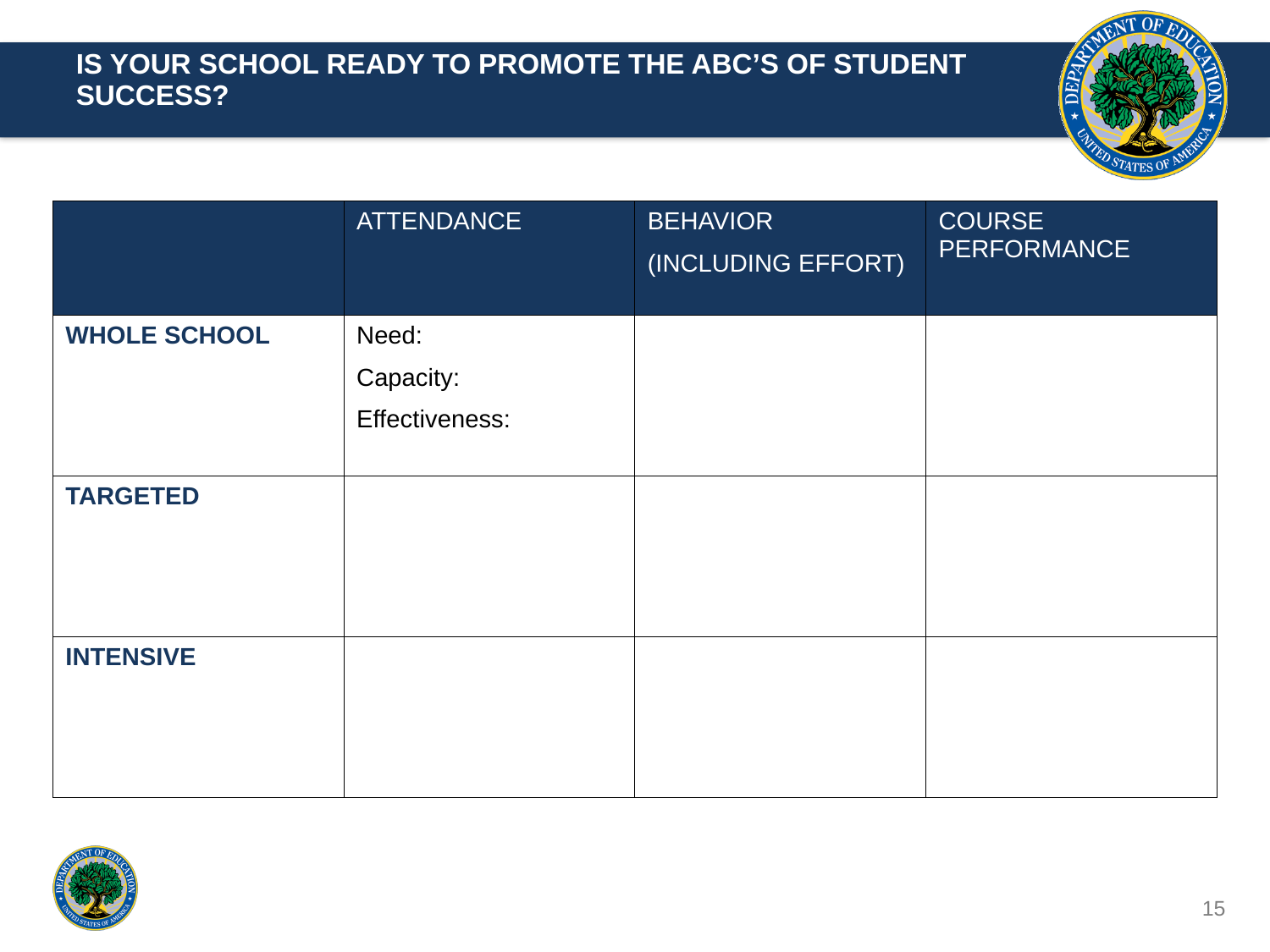

IS YOUR SCHOOL READY TO PROMOTE THE ABC’S OF STUDENT SUCCESS?

|  | ATTENDANCE | BEHAVIOR (INCLUDING EFFORT) | COURSE PERFORMANCE |
| --- | --- | --- | --- |
| WHOLE SCHOOL | Need: Capacity: Effectiveness: |  |  |
| TARGETED |  |  |  |
| INTENSIVE |  |  |  |
15